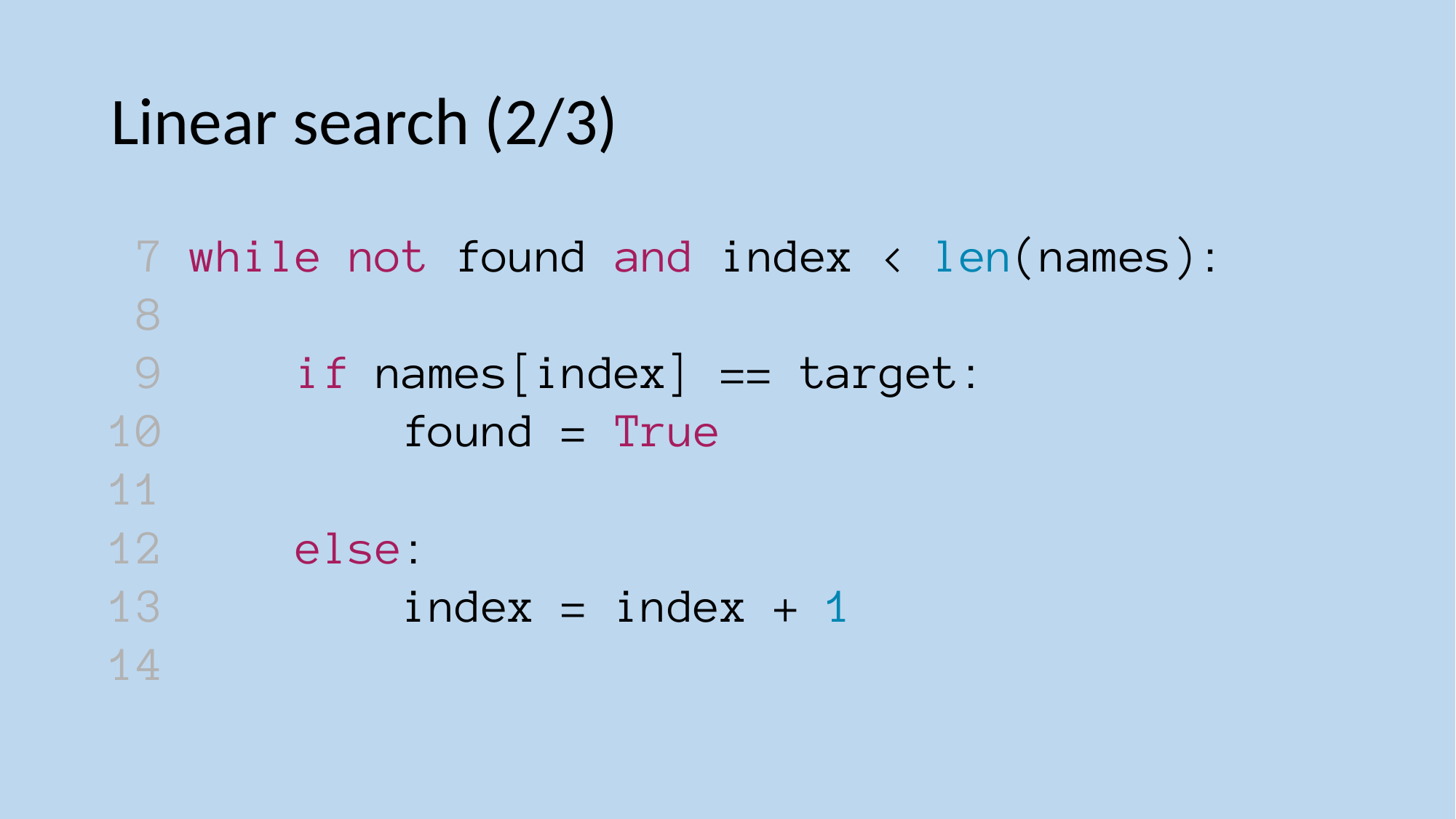

# Linear search (2/3)
 7 while not found and index < len(names):
 8
 9     if names[index] == target:
10         found = True
11
12     else:
13         index = index + 1
14